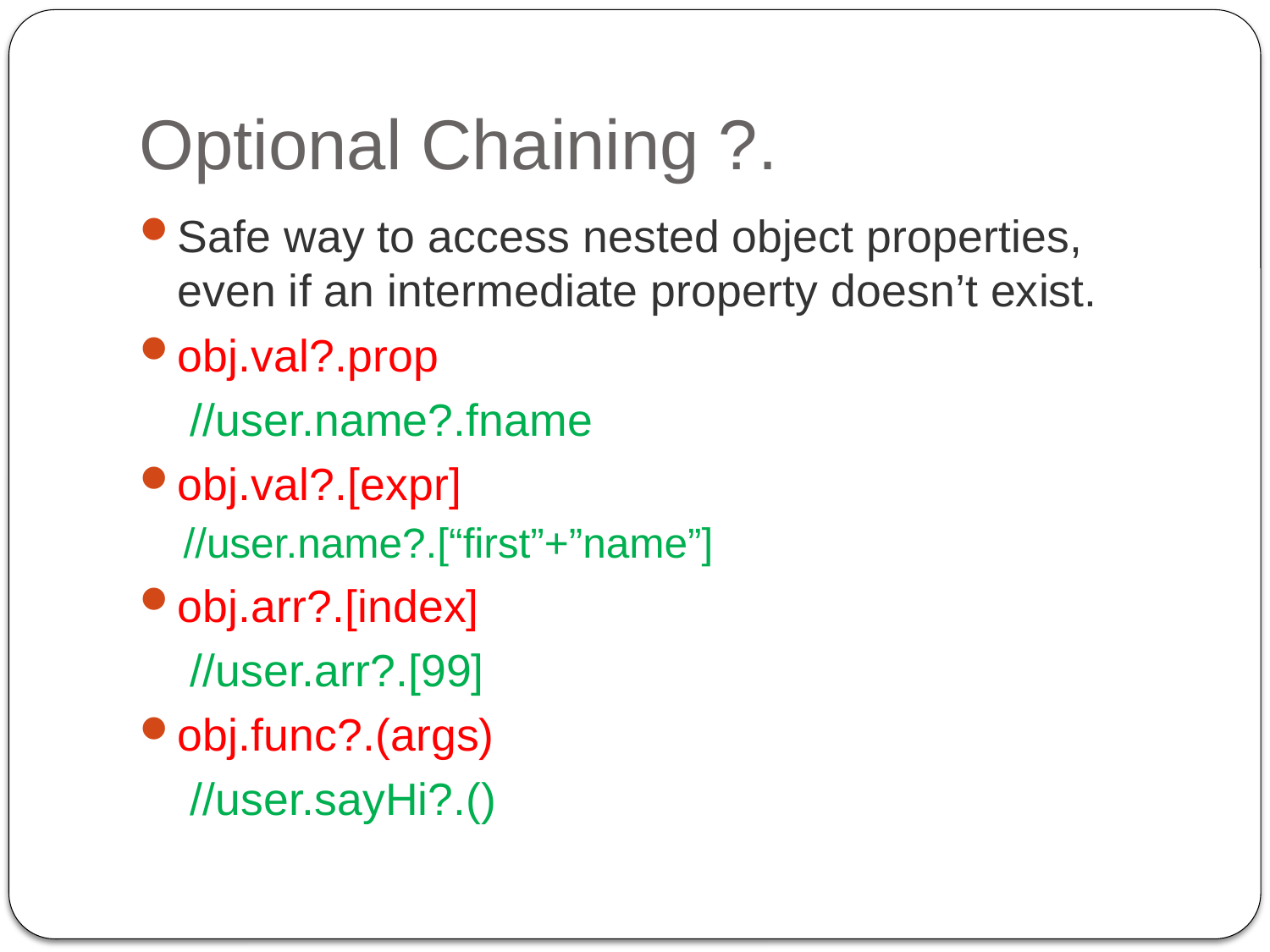

# Optional Chaining ?.
Safe way to access nested object properties, even if an intermediate property doesn’t exist.
obj.val?.prop
    //user.name?.fname
obj.val?.[expr]
//user.name?.[“first”+”name”]
obj.arr?.[index]
    //user.arr?.[99]
obj.func?.(args)
    //user.sayHi?.()